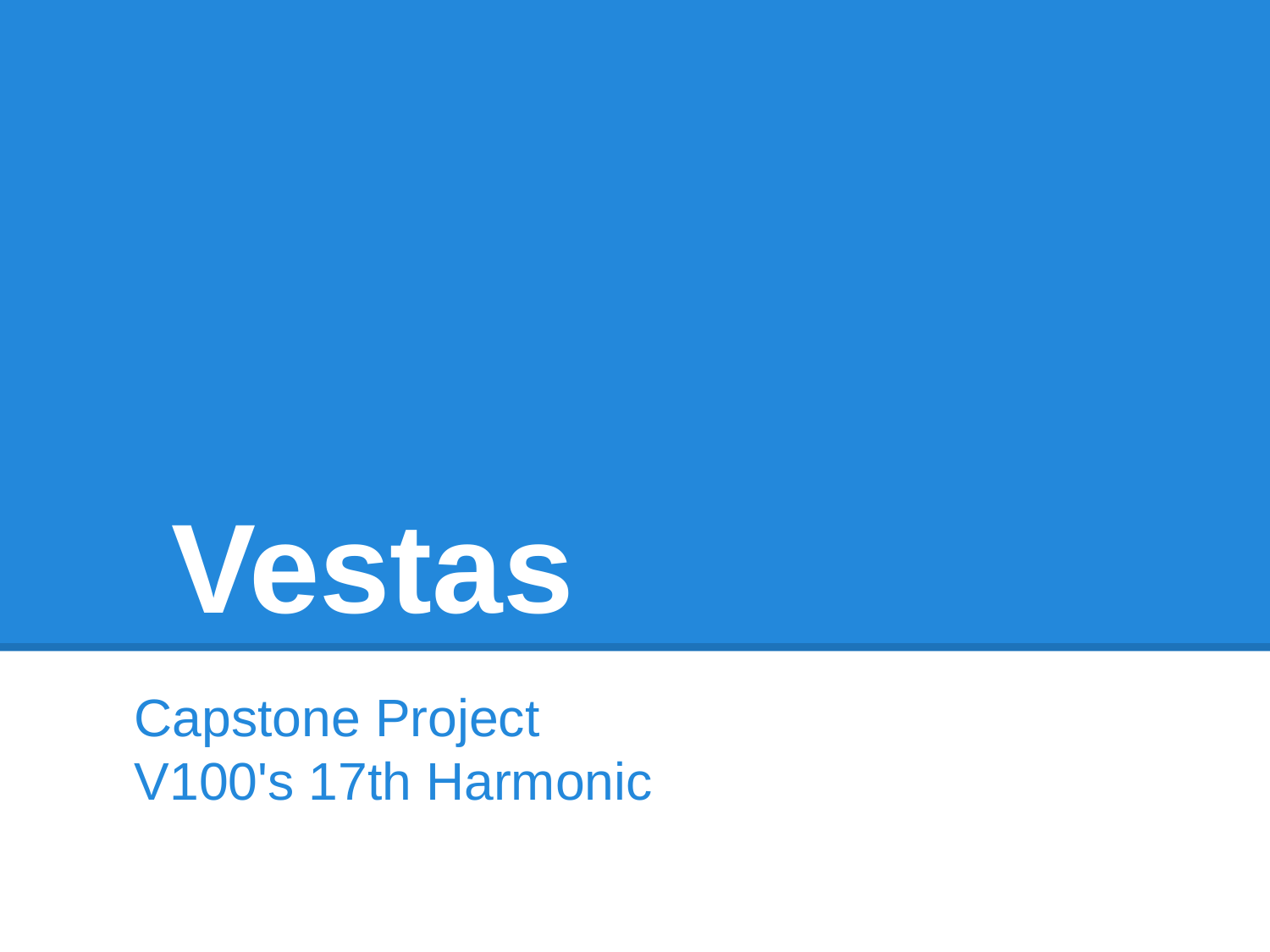

# Vestas
Capstone Project
V100's 17th Harmonic